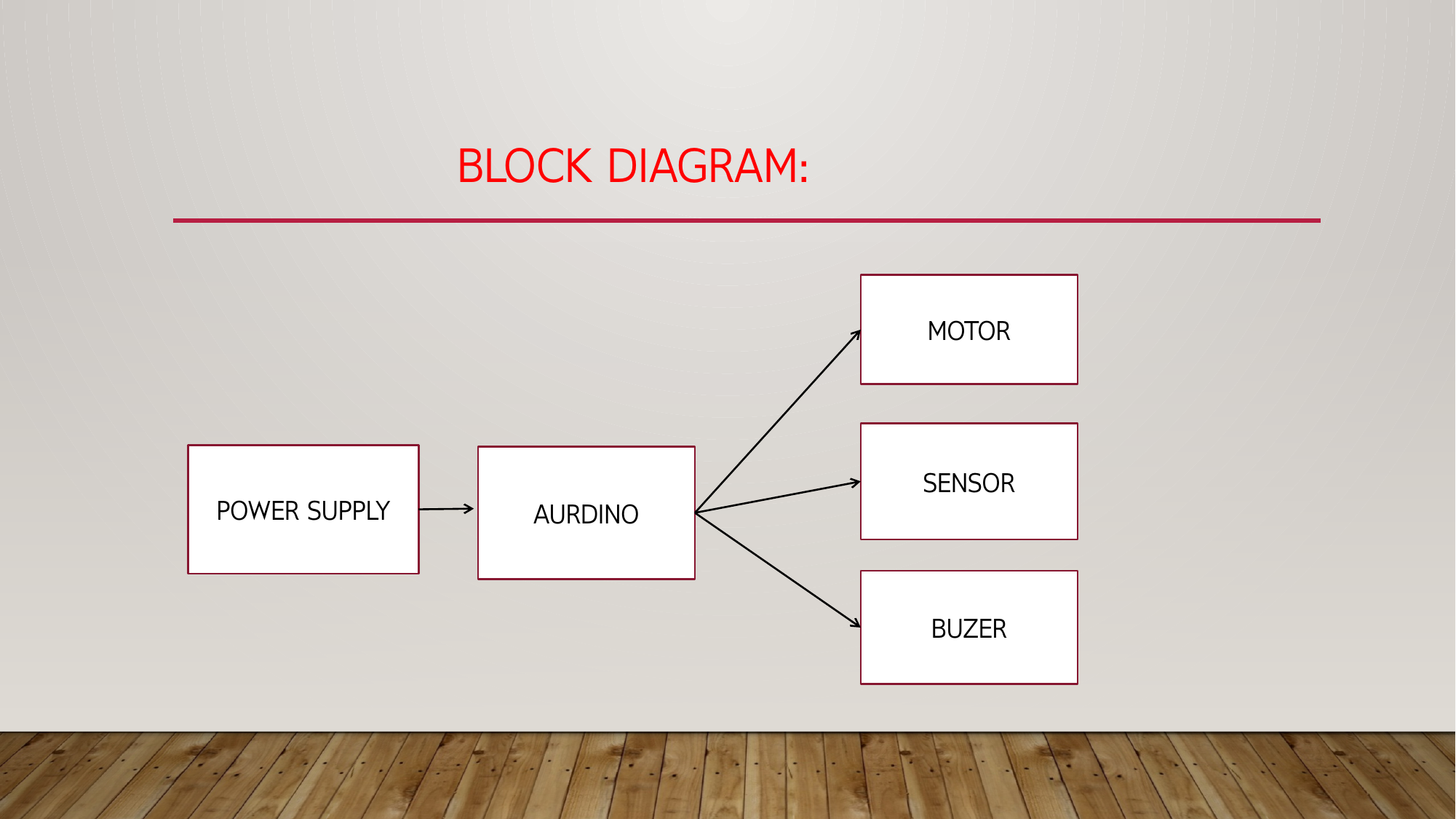

# BLOCK DIAGRAM:
MOTOR
SENSOR
POWER SUPPLY
AURDINO
BUZER